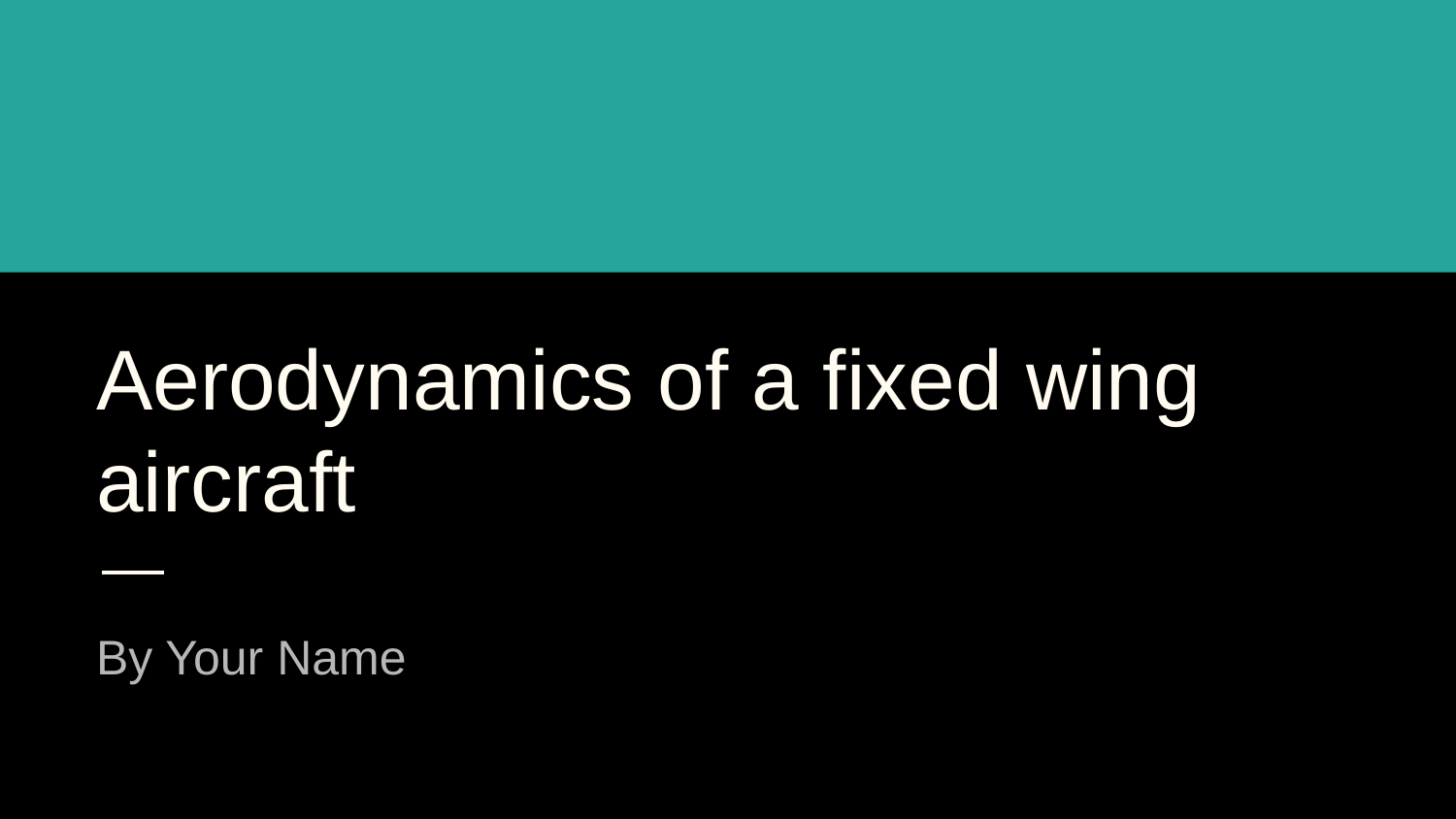

# Aerodynamics of a fixed wing aircraft
By Your Name